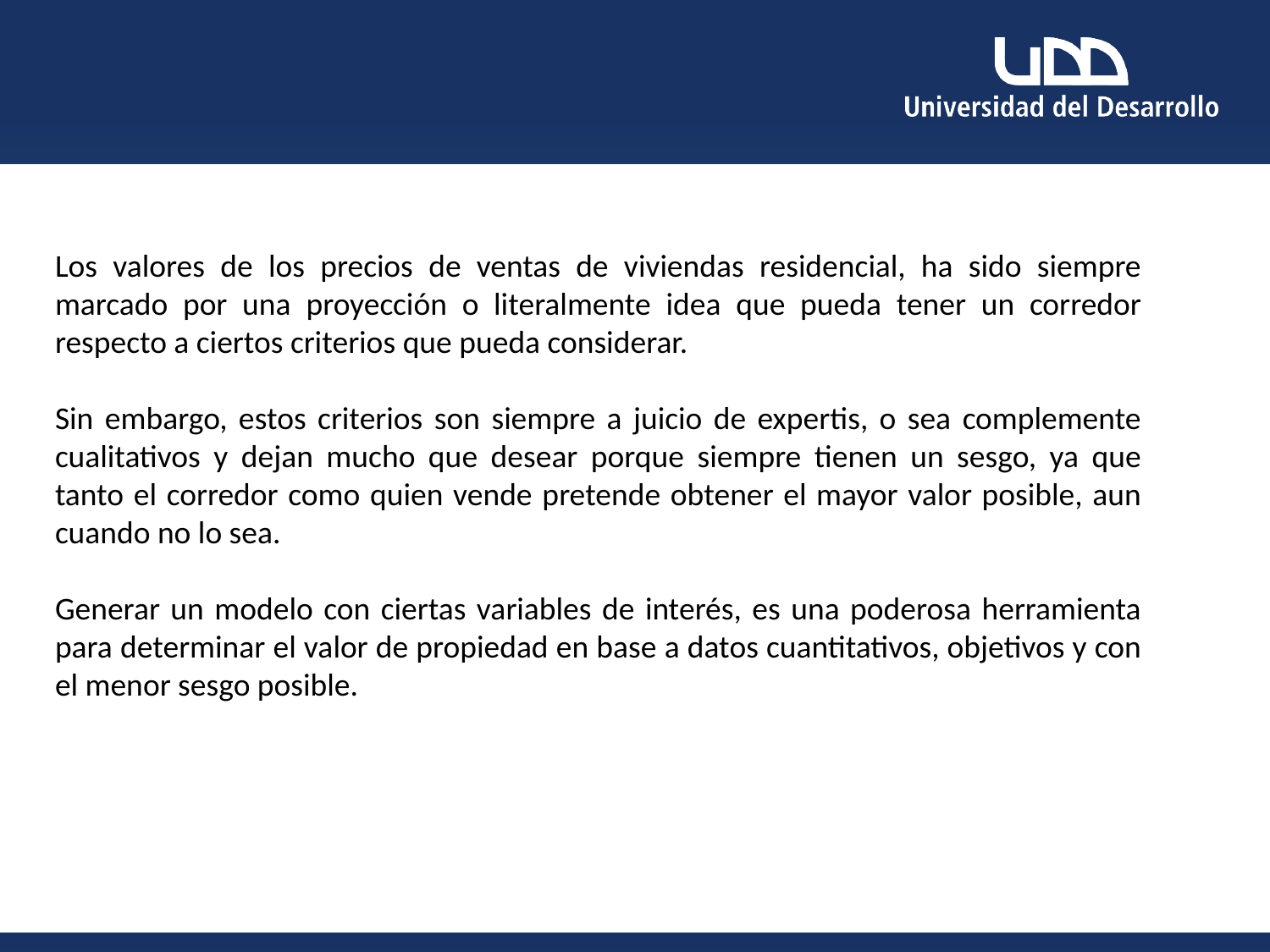

Los valores de los precios de ventas de viviendas residencial, ha sido siempre marcado por una proyección o literalmente idea que pueda tener un corredor respecto a ciertos criterios que pueda considerar.

Sin embargo, estos criterios son siempre a juicio de expertis, o sea complemente cualitativos y dejan mucho que desear porque siempre tienen un sesgo, ya que tanto el corredor como quien vende pretende obtener el mayor valor posible, aun cuando no lo sea.

Generar un modelo con ciertas variables de interés, es una poderosa herramienta para determinar el valor de propiedad en base a datos cuantitativos, objetivos y con el menor sesgo posible.